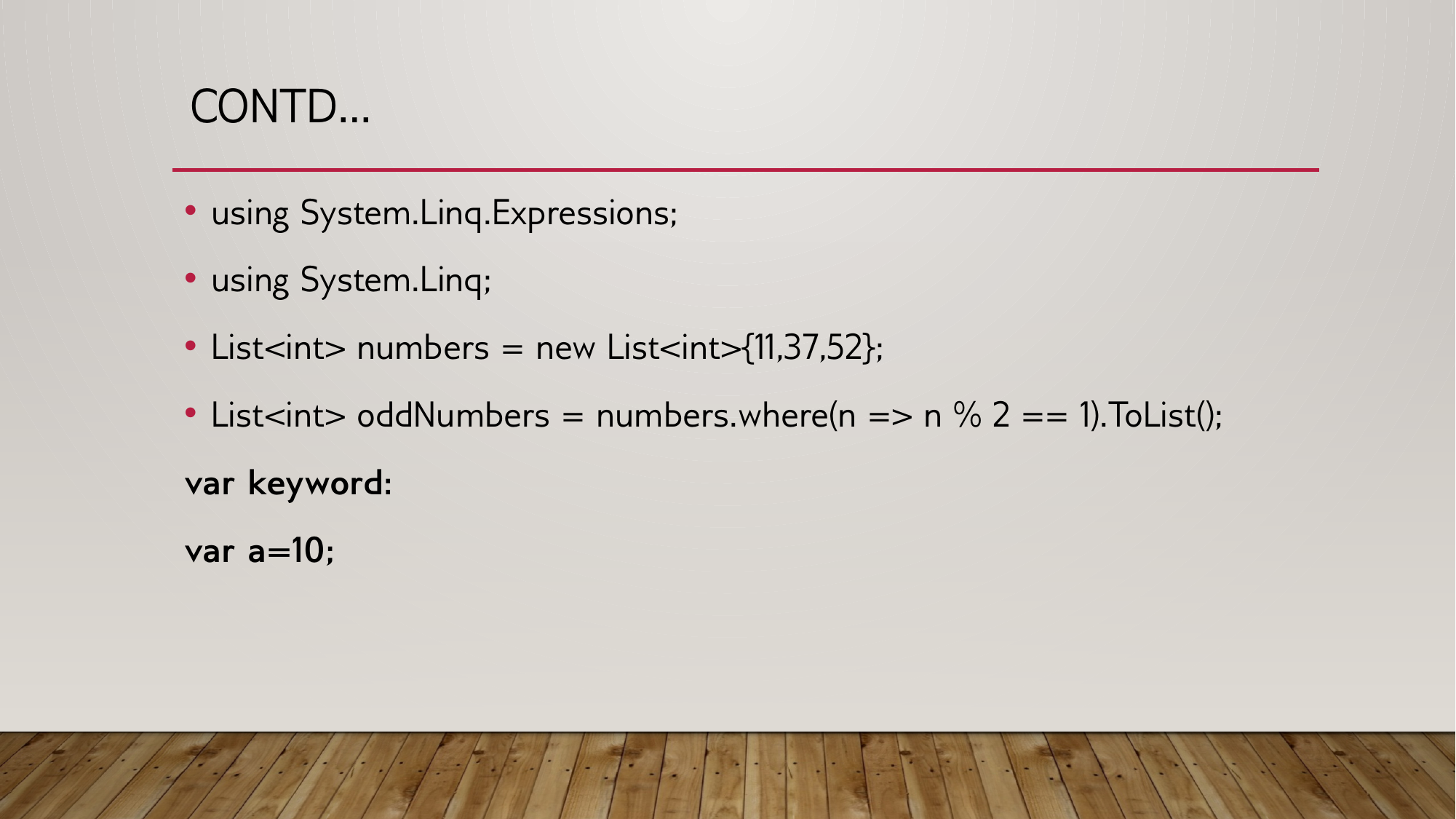

# Contd…
using System.Linq.Expressions;
using System.Linq;
List<int> numbers = new List<int>{11,37,52};
List<int> oddNumbers = numbers.where(n => n % 2 == 1).ToList();
var keyword:
var a=10;